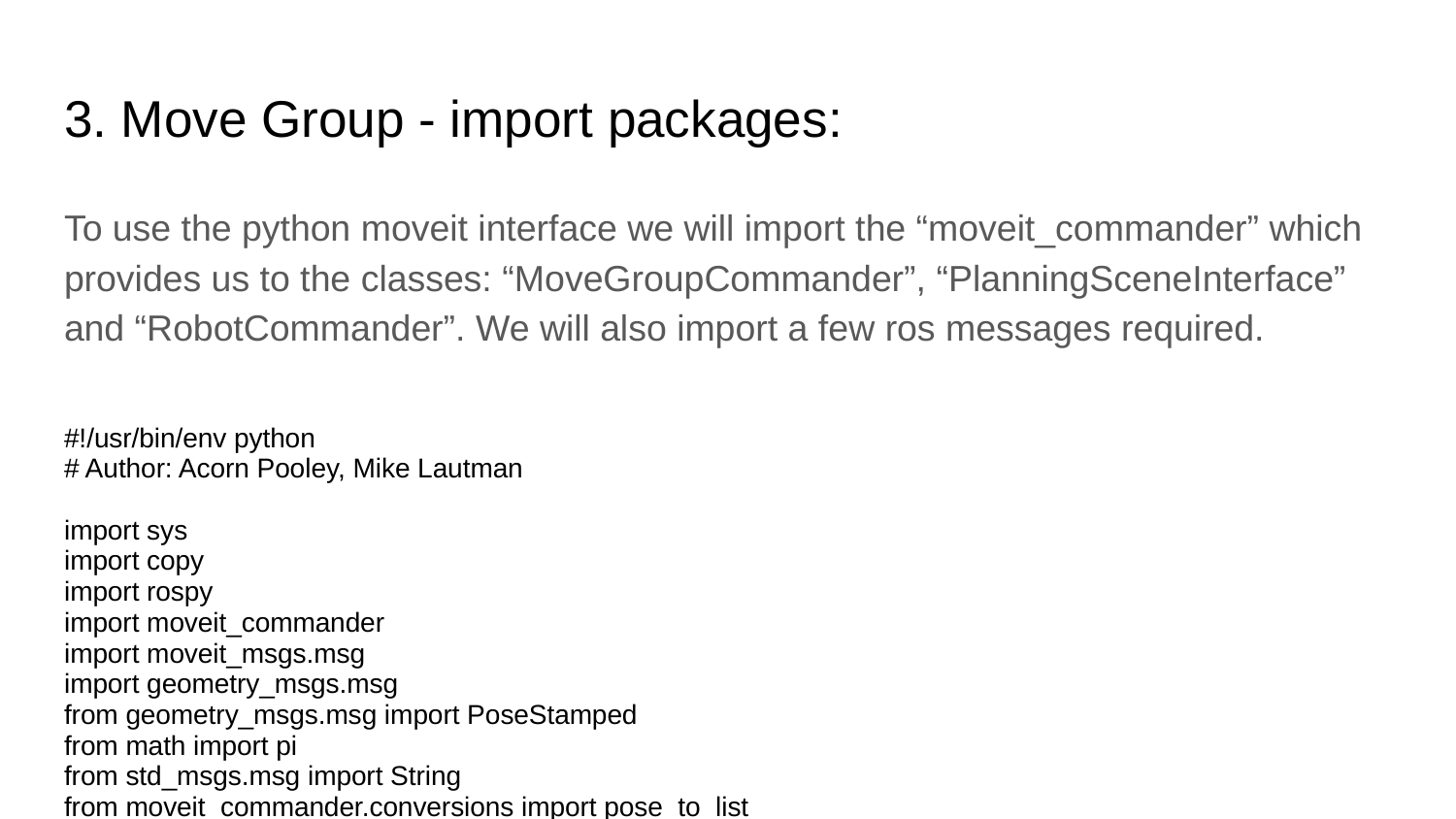

# 3. Move Group - import packages:

To use the python moveit interface we will import the “moveit_commander” which provides us to the classes: “MoveGroupCommander”, “PlanningSceneInterface” and “RobotCommander”. We will also import a few ros messages required.

#!/usr/bin/env python
# Author: Acorn Pooley, Mike Lautman

import sys
import copy
import rospy
import moveit_commander
import moveit_msgs.msg
import geometry_msgs.msg
from geometry_msgs.msg import PoseStamped
from math import pi
from std_msgs.msg import String
from moveit_commander.conversions import pose_to_list